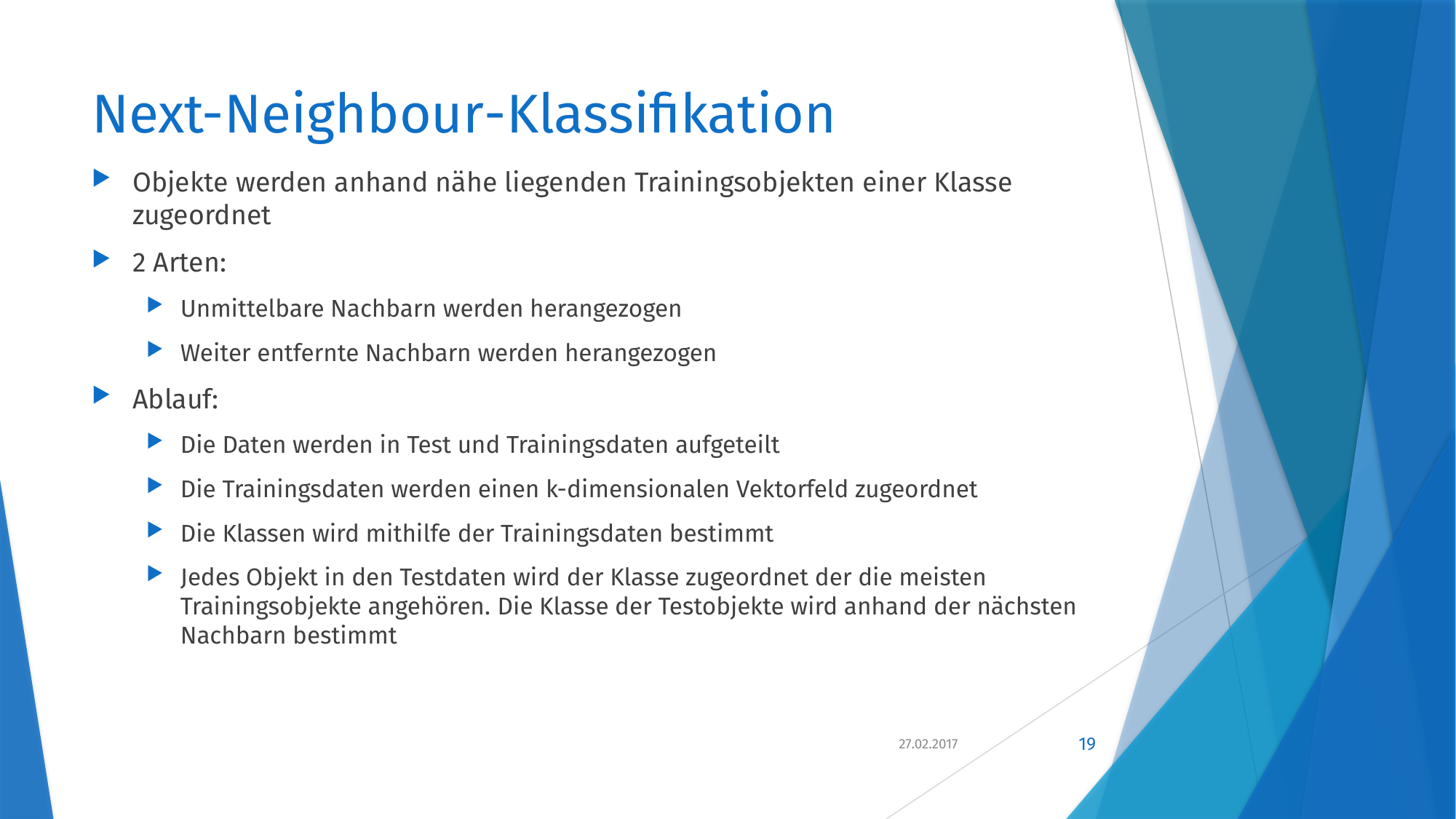

# Next-Neighbour-Klassifikation
Objekte werden anhand nähe liegenden Trainingsobjekten einer Klasse zugeordnet
2 Arten:
Unmittelbare Nachbarn werden herangezogen
Weiter entfernte Nachbarn werden herangezogen
Ablauf:
Die Daten werden in Test und Trainingsdaten aufgeteilt
Die Trainingsdaten werden einen k-dimensionalen Vektorfeld zugeordnet
Die Klassen wird mithilfe der Trainingsdaten bestimmt
Jedes Objekt in den Testdaten wird der Klasse zugeordnet der die meisten Trainingsobjekte angehören. Die Klasse der Testobjekte wird anhand der nächsten Nachbarn bestimmt

27.02.2017
19